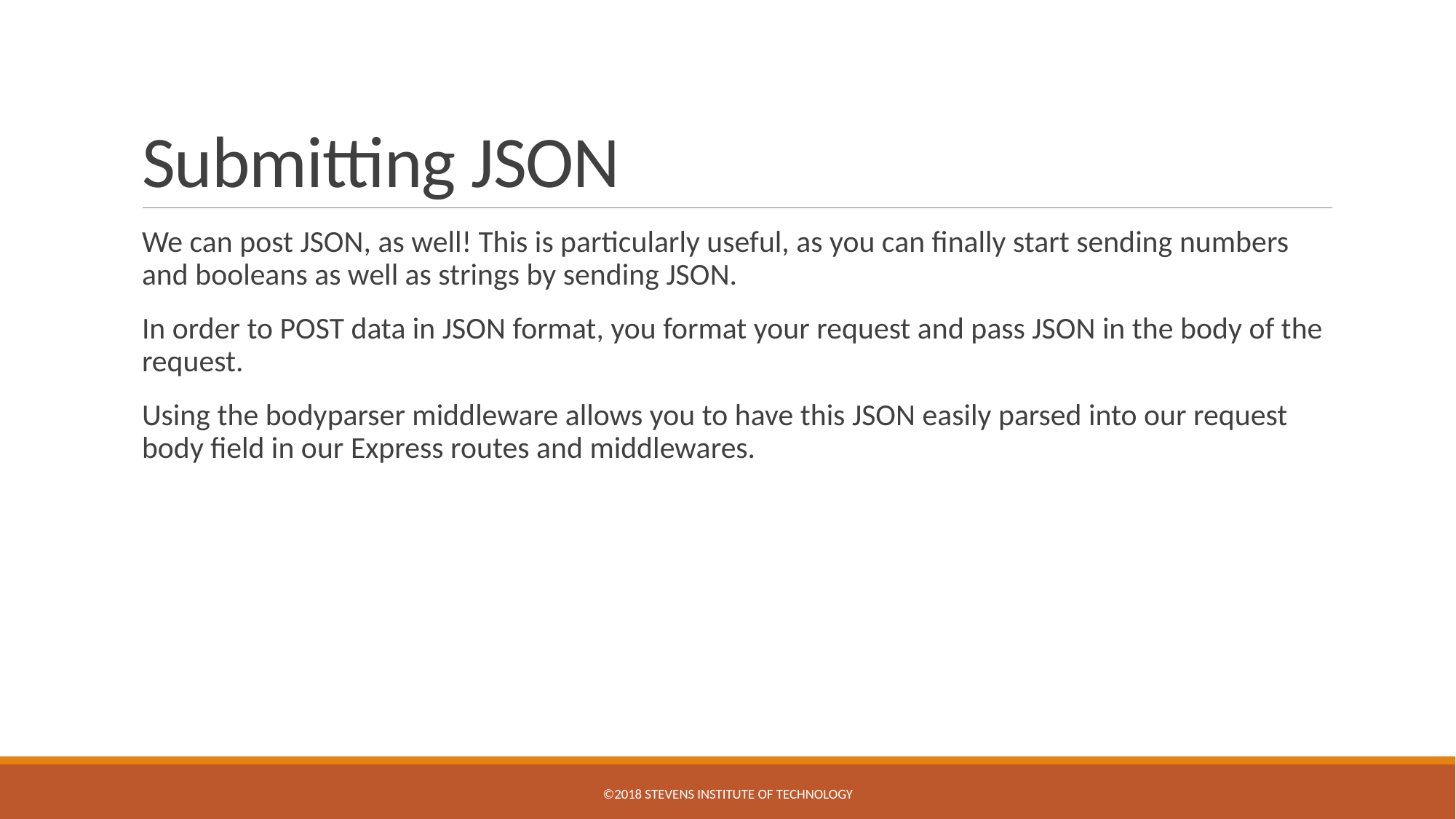

# Submitting JSON
We can post JSON, as well! This is particularly useful, as you can finally start sending numbers and booleans as well as strings by sending JSON.
In order to POST data in JSON format, you format your request and pass JSON in the body of the request.
Using the bodyparser middleware allows you to have this JSON easily parsed into our request body field in our Express routes and middlewares.

©2018 Stevens Institute of Technology